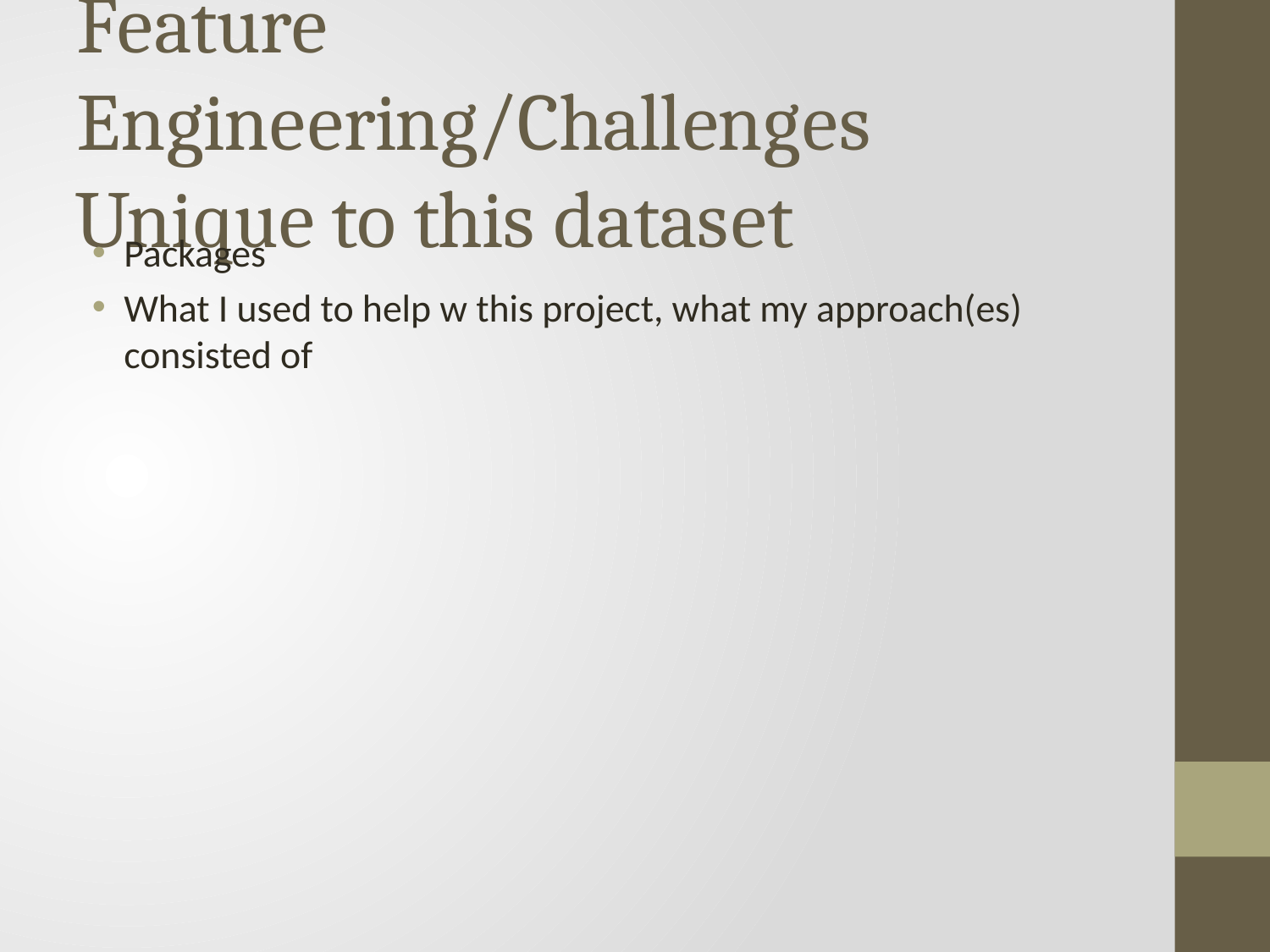

# Feature Engineering/Challenges Unique to this dataset
Packages
What I used to help w this project, what my approach(es) consisted of